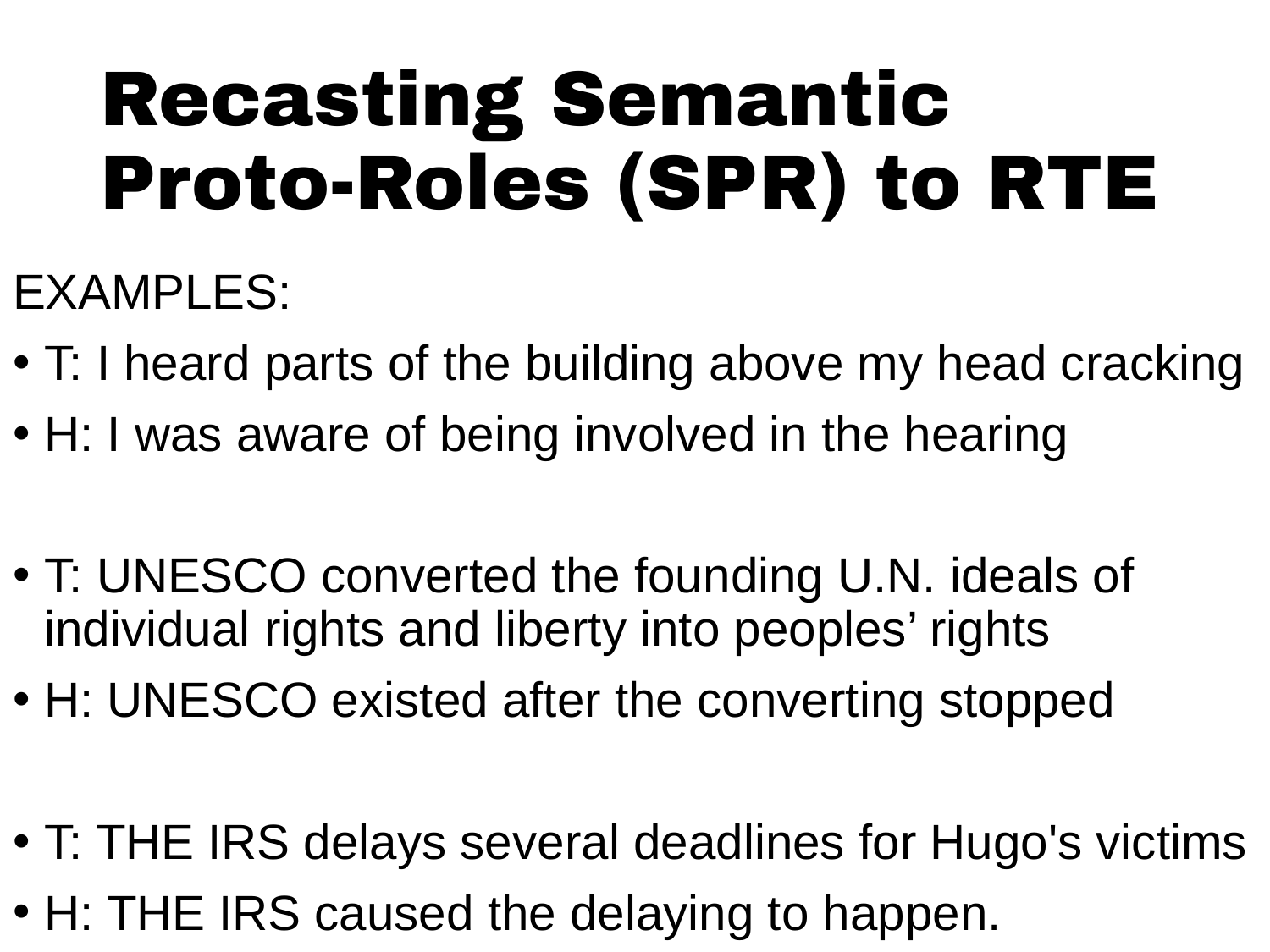

# Recasting Semantic Proto-Roles (SPR) to RTE
EXAMPLES:
T: I heard parts of the building above my head cracking
H: I was aware of being involved in the hearing

T: UNESCO converted the founding U.N. ideals of individual rights and liberty into peoples’ rights
H: UNESCO existed after the converting stopped

T: THE IRS delays several deadlines for Hugo's victims
H: THE IRS caused the delaying to happen.